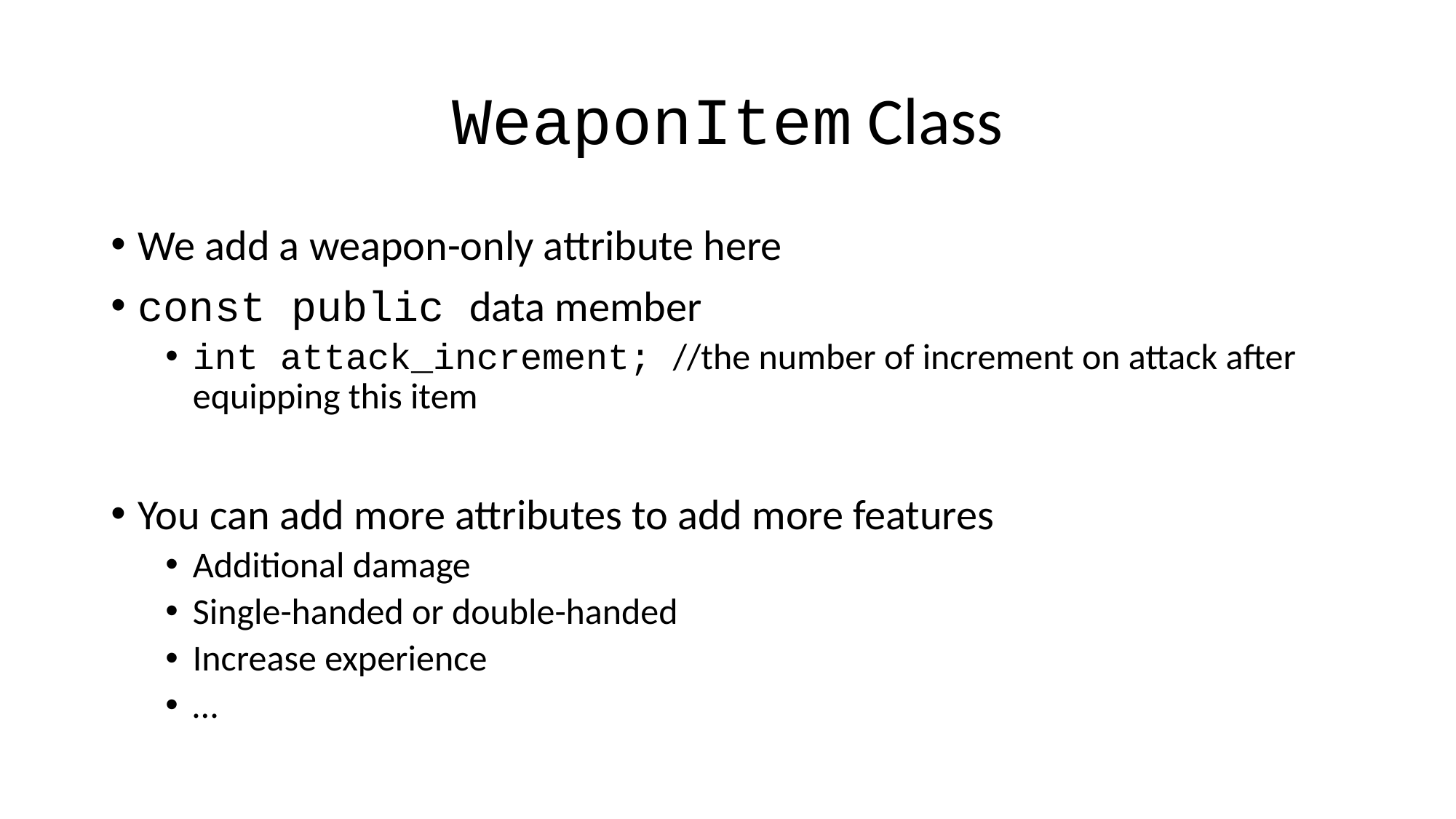

# WeaponItem Class
We add a weapon-only attribute here
const public data member
int attack_increment; //the number of increment on attack after equipping this item

You can add more attributes to add more features
Additional damage
Single-handed or double-handed
Increase experience
…